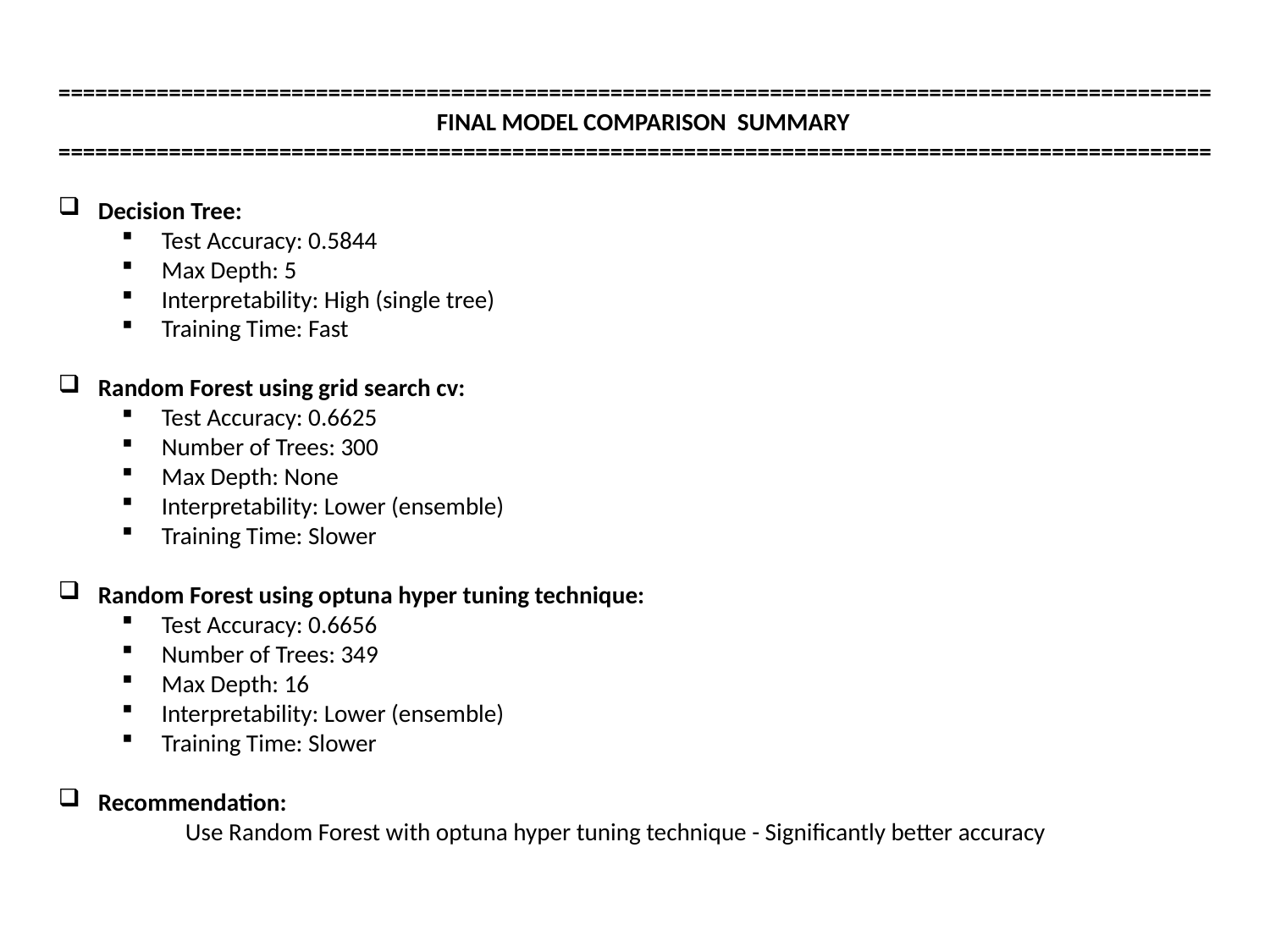

==============================================================================================
FINAL MODEL COMPARISON  SUMMARY
==============================================================================================

Decision Tree:
Test Accuracy: 0.5844
Max Depth: 5
Interpretability: High (single tree)
Training Time: Fast

Random Forest using grid search cv:
Test Accuracy: 0.6625
Number of Trees: 300
Max Depth: None
Interpretability: Lower (ensemble)
Training Time: Slower

Random Forest using optuna hyper tuning technique:
Test Accuracy: 0.6656
Number of Trees: 349
Max Depth: 16
Interpretability: Lower (ensemble)
Training Time: Slower

Recommendation:
	Use Random Forest with optuna hyper tuning technique - Significantly better accuracy